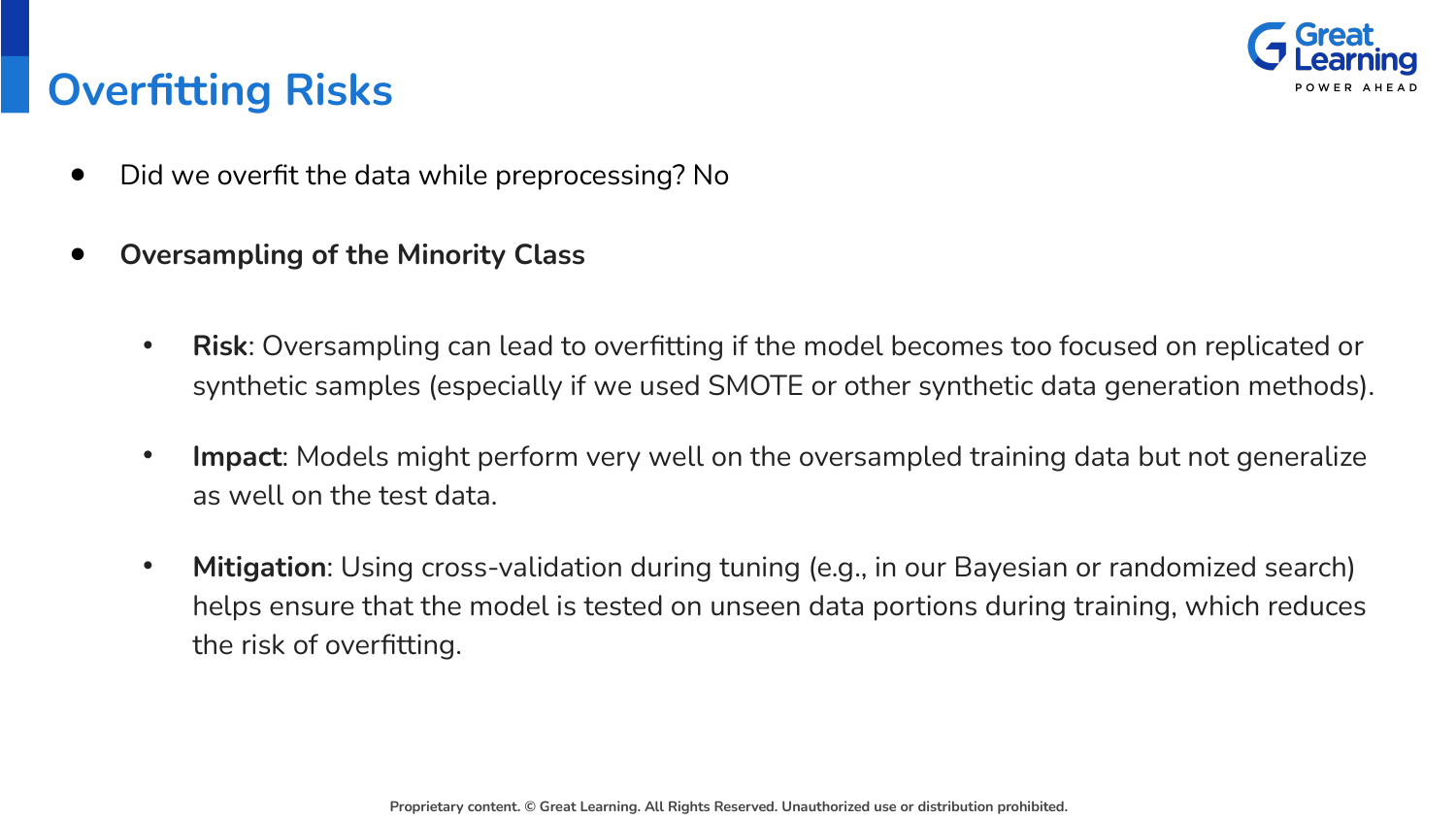

# Overfitting Risks
Did we overfit the data while preprocessing? No
Oversampling of the Minority Class
Risk: Oversampling can lead to overfitting if the model becomes too focused on replicated or synthetic samples (especially if we used SMOTE or other synthetic data generation methods).
Impact: Models might perform very well on the oversampled training data but not generalize as well on the test data.
Mitigation: Using cross-validation during tuning (e.g., in our Bayesian or randomized search) helps ensure that the model is tested on unseen data portions during training, which reduces the risk of overfitting.